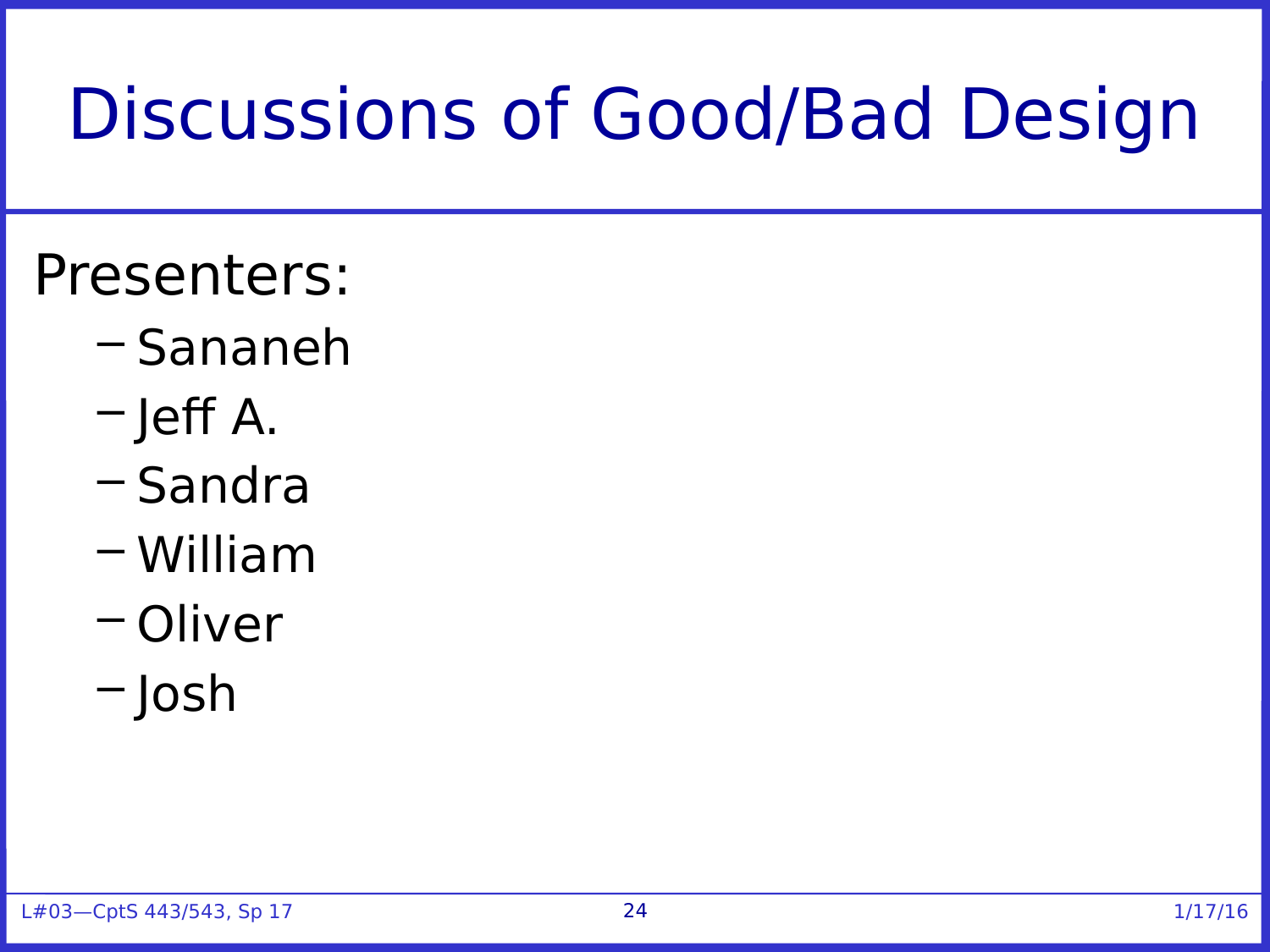

# Discussions of Good/Bad Design
Presenters:
Sananeh
Jeff A.
Sandra
William
Oliver
Josh

24